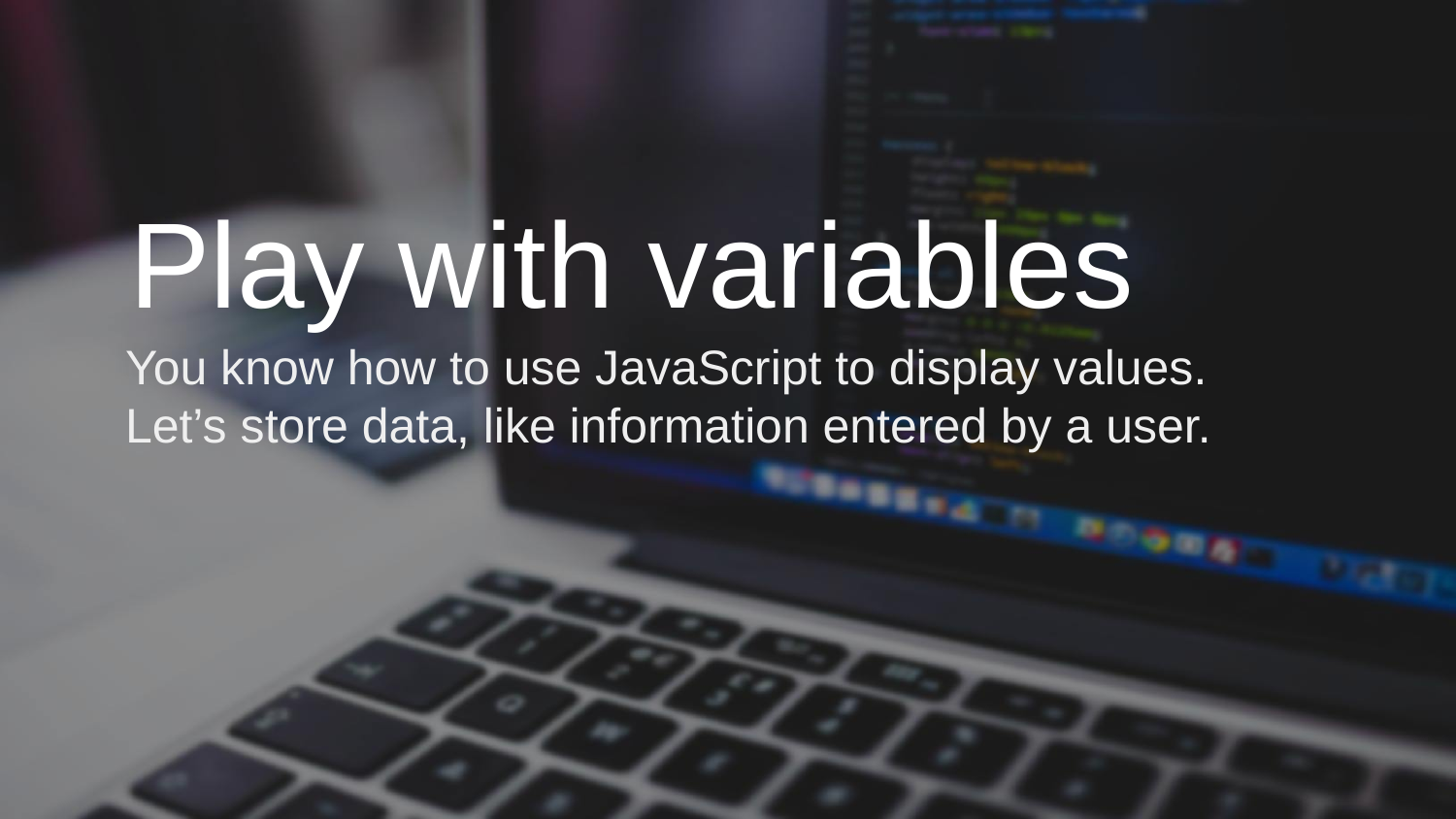

Play with variables
You know how to use JavaScript to display values. Let’s store data, like information entered by a user.